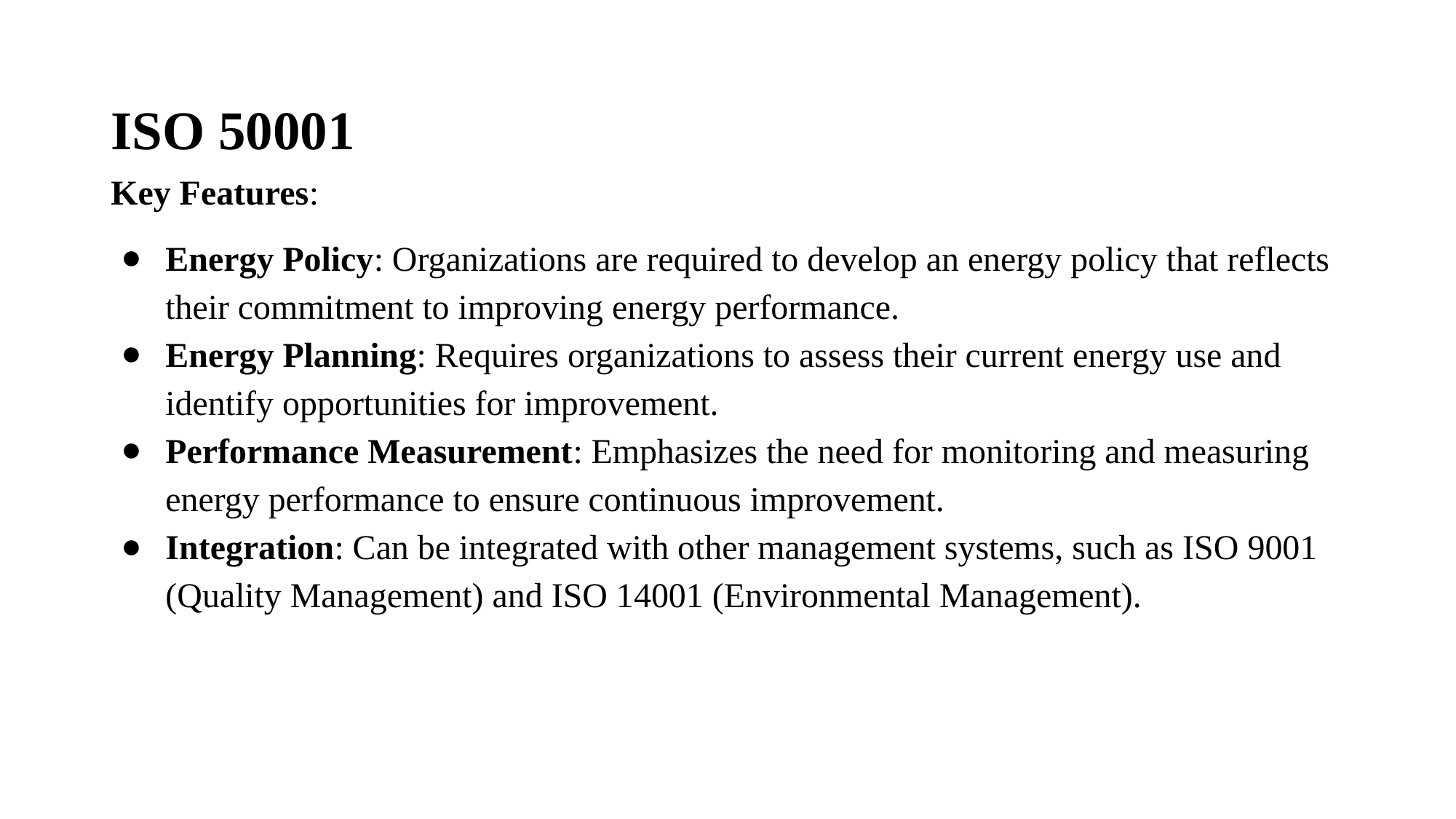

# ISO 50001
Key Features:
Energy Policy: Organizations are required to develop an energy policy that reflects their commitment to improving energy performance.
Energy Planning: Requires organizations to assess their current energy use and identify opportunities for improvement.
Performance Measurement: Emphasizes the need for monitoring and measuring energy performance to ensure continuous improvement.
Integration: Can be integrated with other management systems, such as ISO 9001 (Quality Management) and ISO 14001 (Environmental Management).